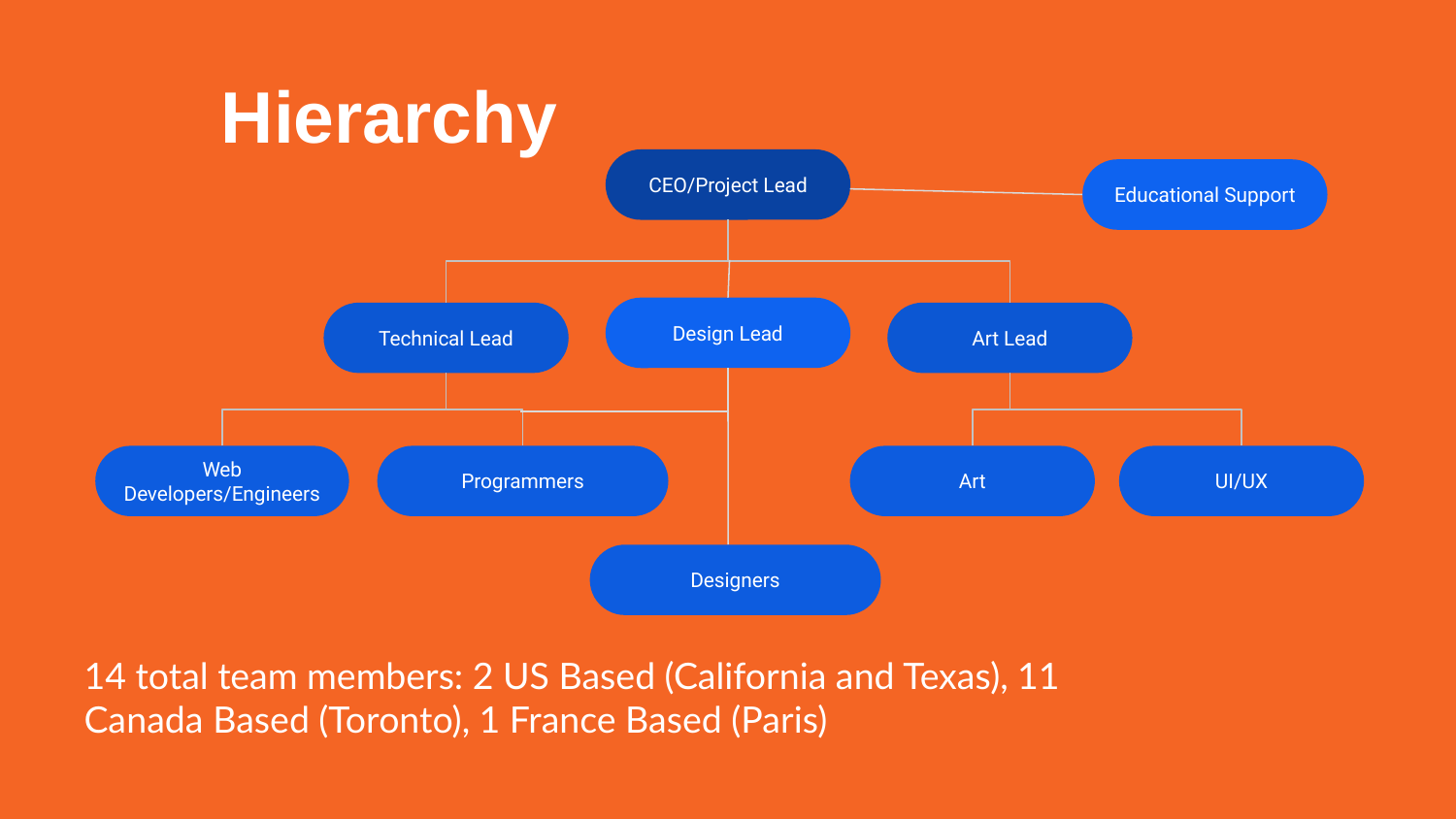

Hierarchy
CEO/Project Lead
Educational Support
Design Lead
Technical Lead
Art Lead
Web Developers/Engineers
Programmers
Art
UI/UX
Designers
14 total team members: 2 US Based (California and Texas), 11 Canada Based (Toronto), 1 France Based (Paris)